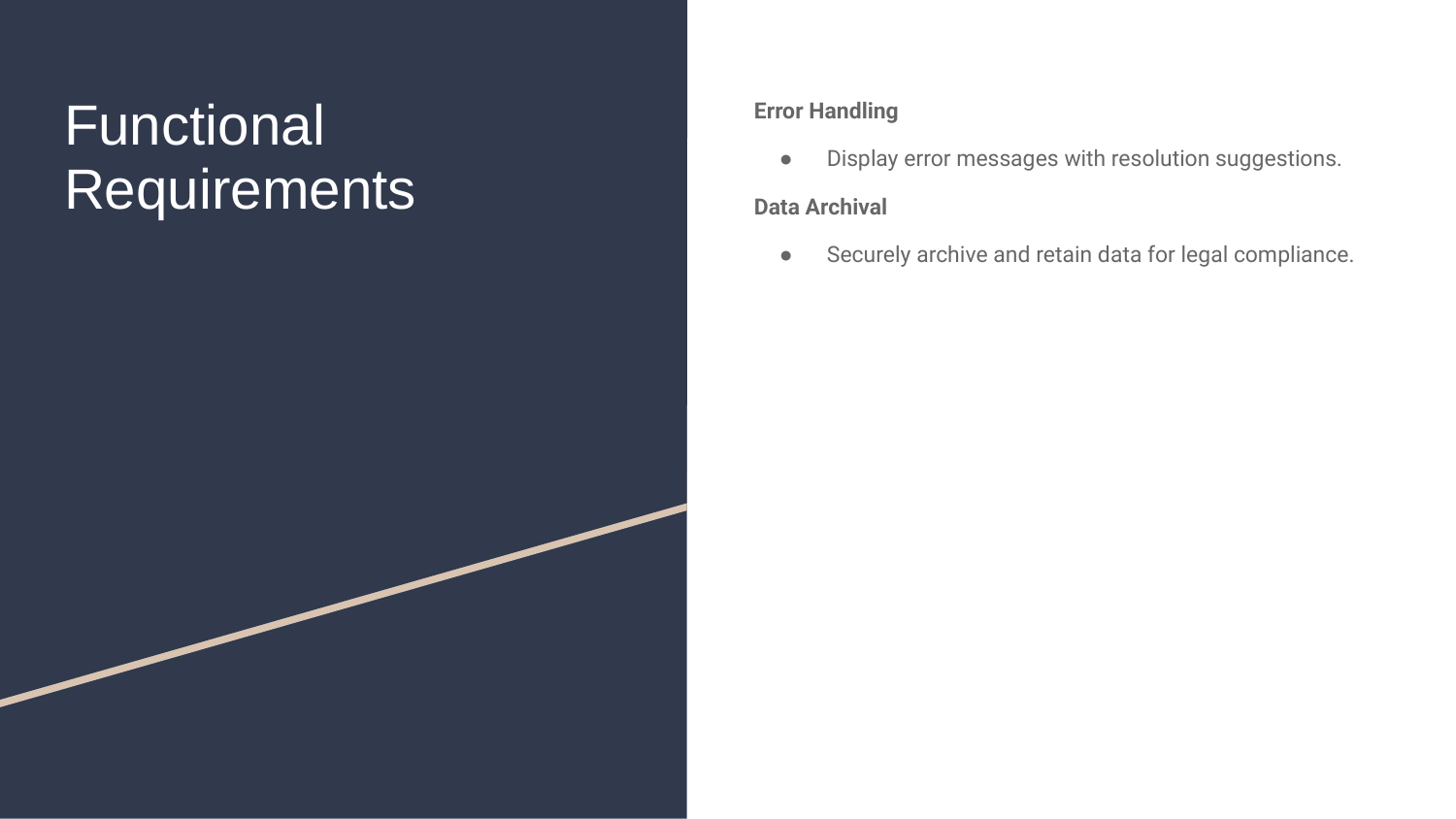

# Functional Requirements
Error Handling
Display error messages with resolution suggestions.
Data Archival
Securely archive and retain data for legal compliance.